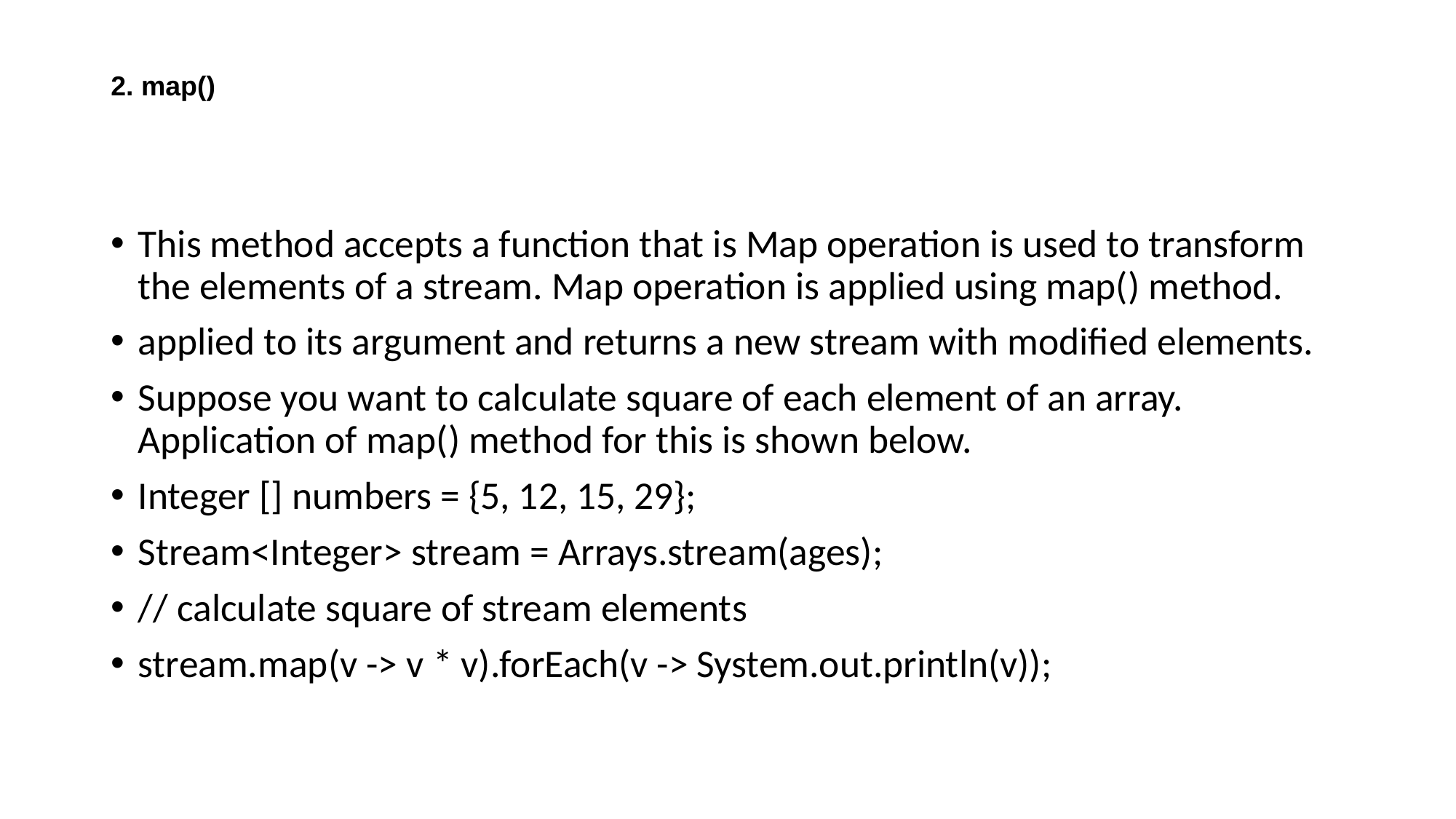

# 2. map()
This method accepts a function that is Map operation is used to transform the elements of a stream. Map operation is applied using map() method.
applied to its argument and returns a new stream with modified elements.
Suppose you want to calculate square of each element of an array. Application of map() method for this is shown below.
Integer [] numbers = {5, 12, 15, 29};
Stream<Integer> stream = Arrays.stream(ages);
// calculate square of stream elements
stream.map(v -> v * v).forEach(v -> System.out.println(v));